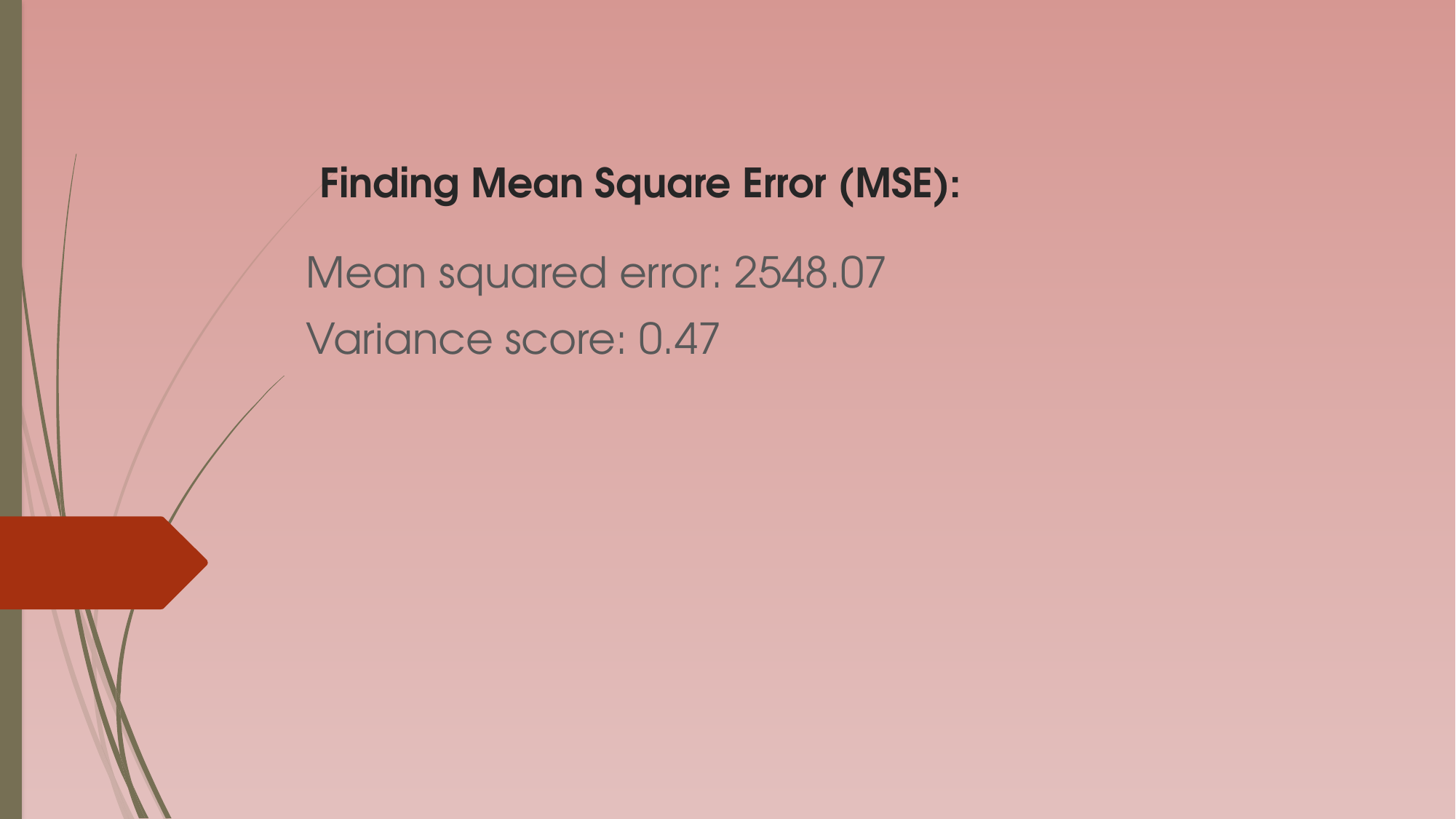

# Finding Mean Square Error (MSE):
Mean squared error: 2548.07
Variance score: 0.47